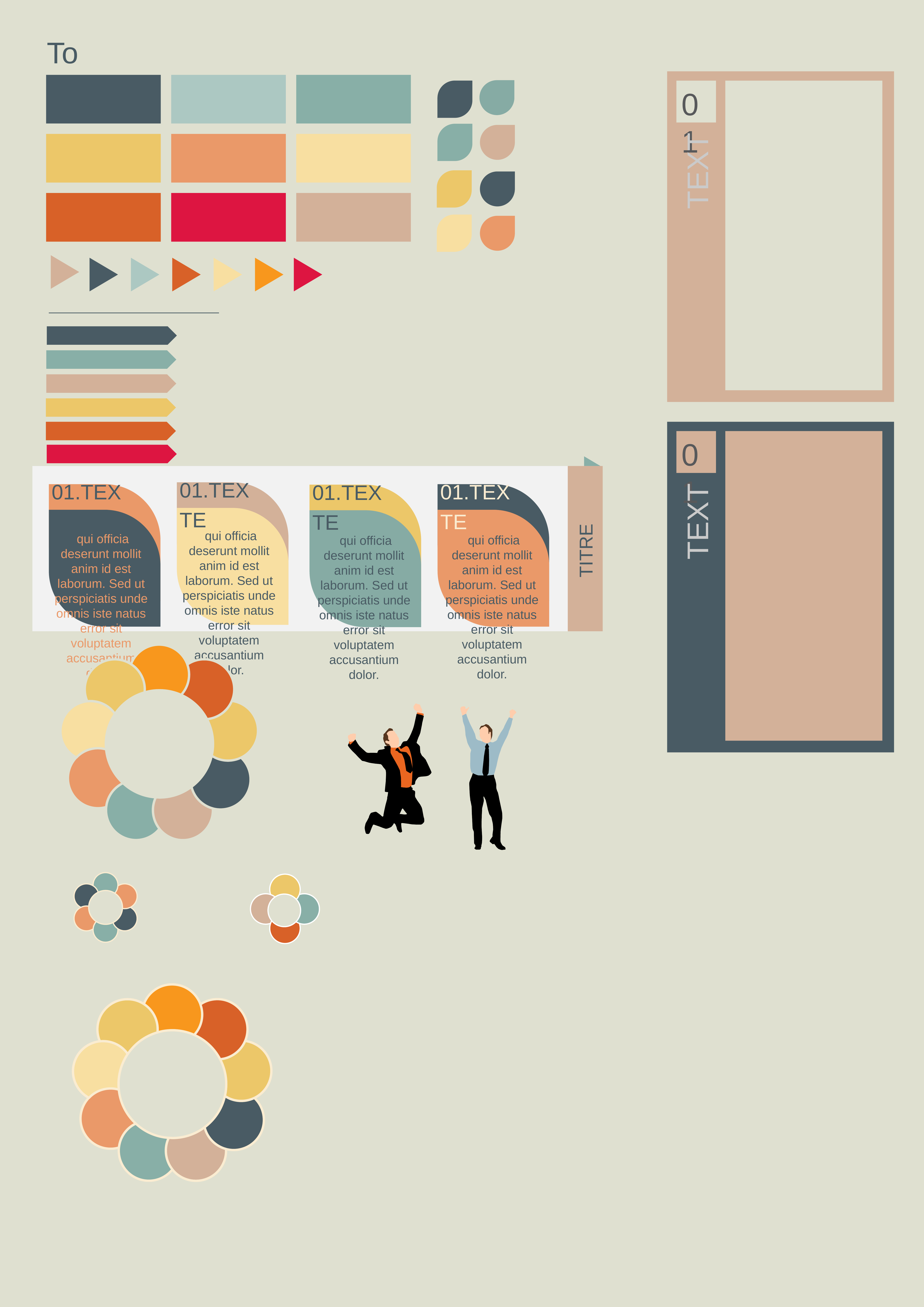

To use

01

TEXT

01

TEXT

01.TEXTE

 qui officia deserunt mollit anim id est laborum. Sed ut perspiciatis unde omnis iste natus error sit voluptatem accusantium dolor.
01.TEXTE

 qui officia deserunt mollit anim id est laborum. Sed ut perspiciatis unde omnis iste natus error sit voluptatem accusantium dolor.
01.TEXTE

 qui officia deserunt mollit anim id est laborum. Sed ut perspiciatis unde omnis iste natus error sit voluptatem accusantium dolor.
01.TEXTE

 qui officia deserunt mollit anim id est laborum. Sed ut perspiciatis unde omnis iste natus error sit voluptatem accusantium dolor.
TITRE